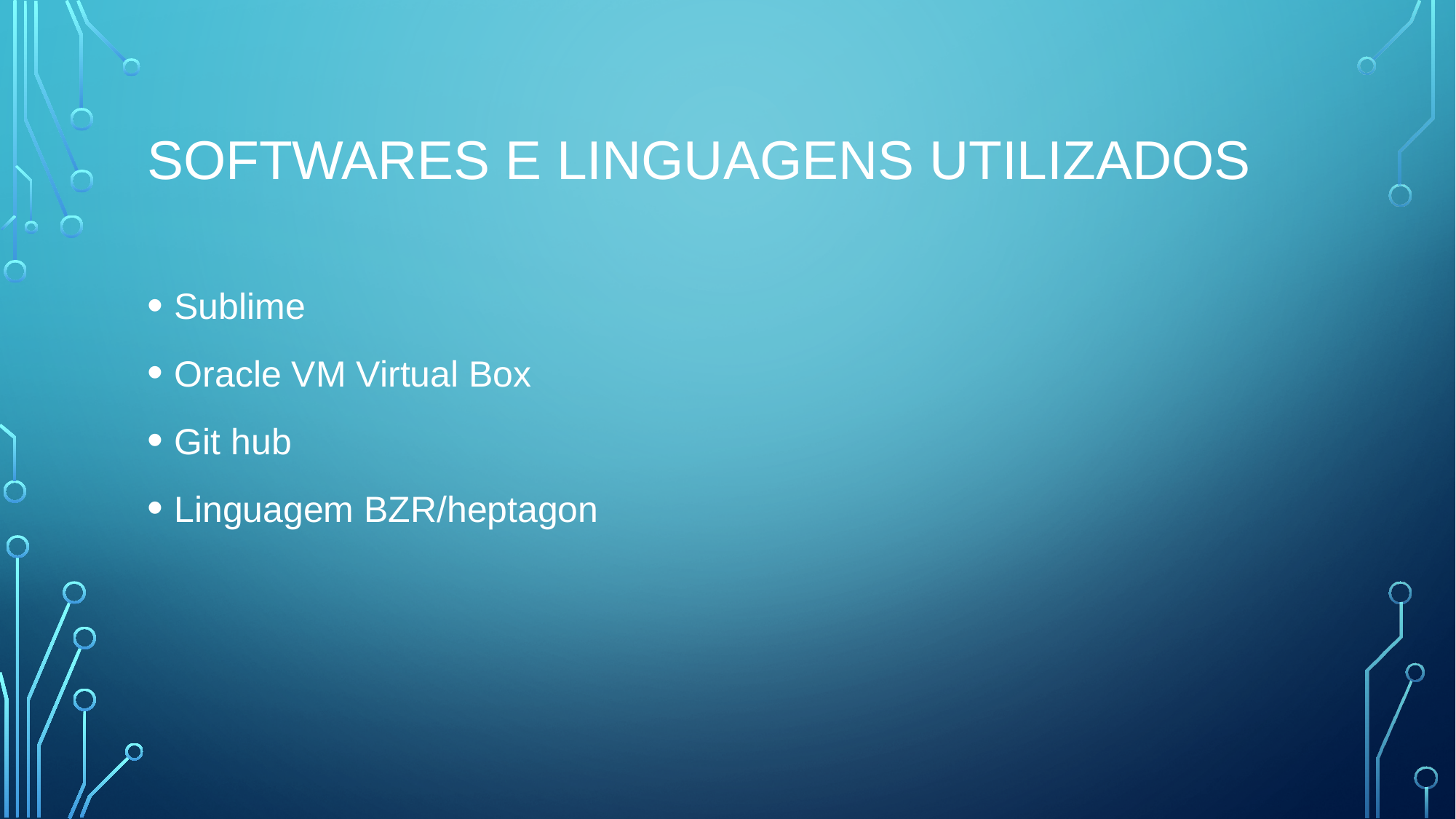

# Softwares e linguagens utilizados
Sublime
Oracle VM Virtual Box
Git hub
Linguagem BZR/heptagon